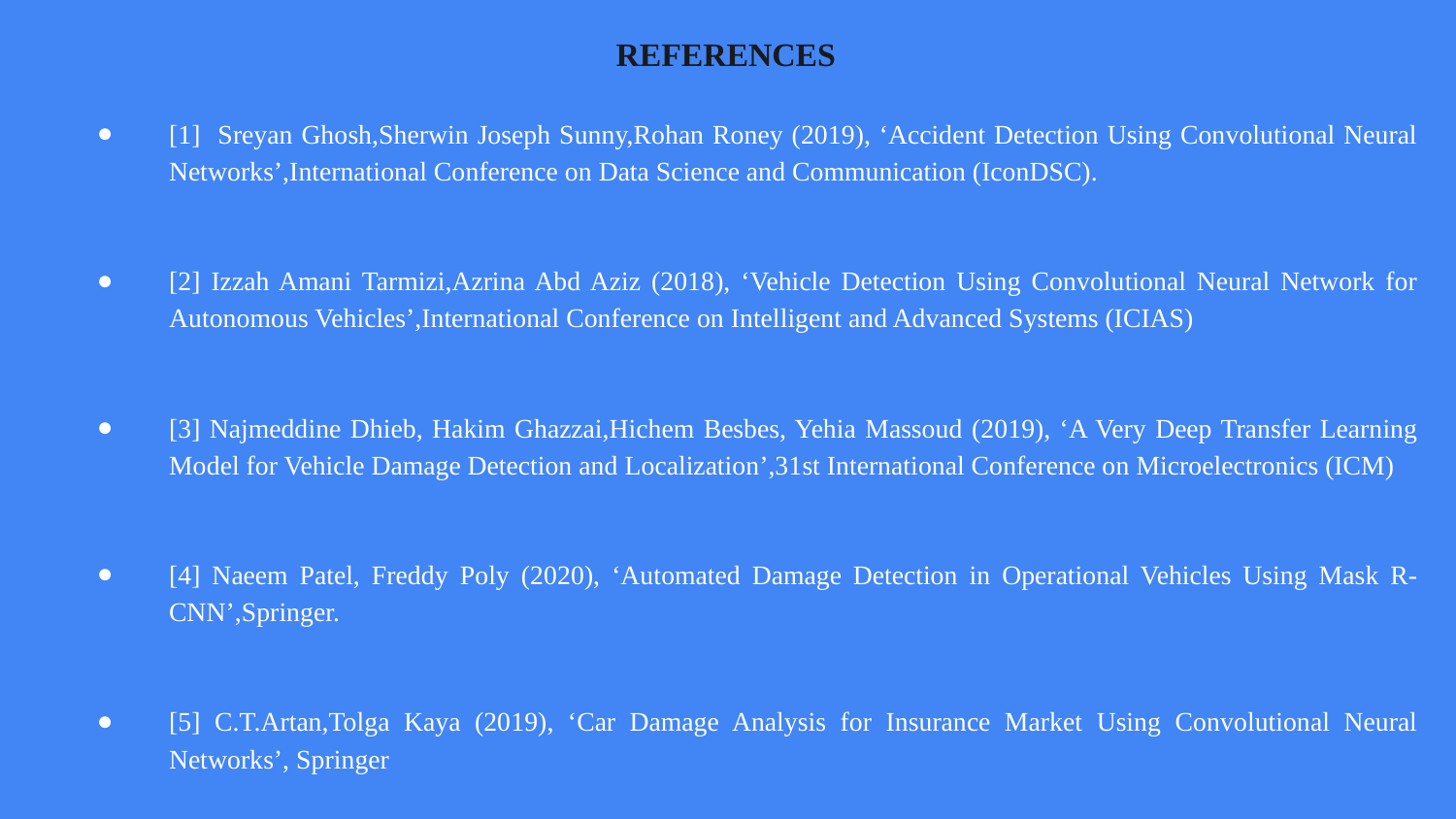

# REFERENCES
[1]  Sreyan Ghosh,Sherwin Joseph Sunny,Rohan Roney (2019), ‘Accident Detection Using Convolutional Neural Networks’,International Conference on Data Science and Communication (IconDSC).

[2] Izzah Amani Tarmizi,Azrina Abd Aziz (2018), ‘Vehicle Detection Using Convolutional Neural Network for Autonomous Vehicles’,International Conference on Intelligent and Advanced Systems (ICIAS)

[3] Najmeddine Dhieb, Hakim Ghazzai,Hichem Besbes, Yehia Massoud (2019), ‘A Very Deep Transfer Learning Model for Vehicle Damage Detection and Localization’,31st International Conference on Microelectronics (ICM)

[4] Naeem Patel, Freddy Poly (2020), ‘Automated Damage Detection in Operational Vehicles Using Mask R-CNN’,Springer.

[5] C.T.Artan,Tolga Kaya (2019), ‘Car Damage Analysis for Insurance Market Using Convolutional Neural Networks’, Springer